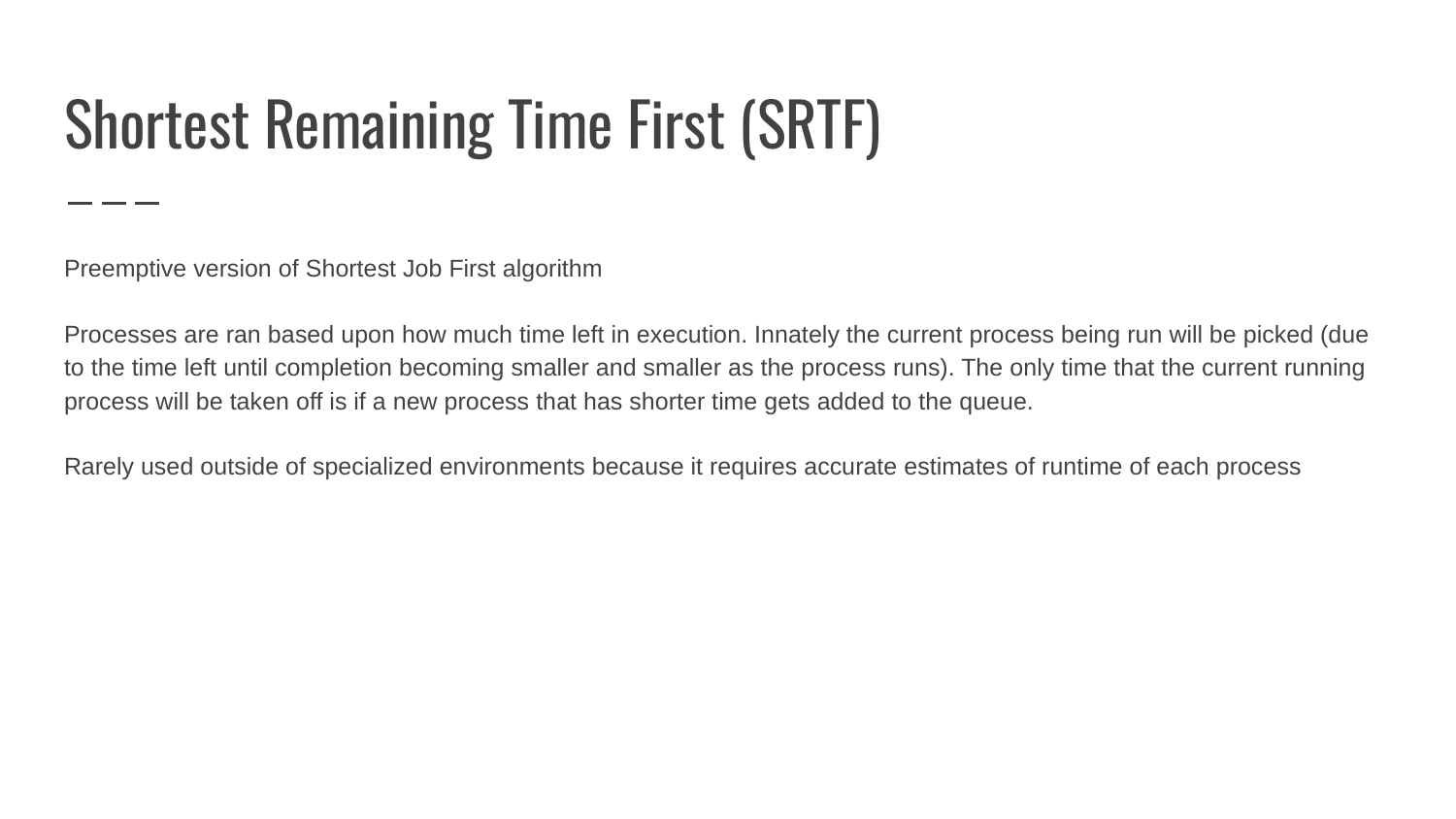

# Shortest Remaining Time First (SRTF)
Preemptive version of Shortest Job First algorithm
Processes are ran based upon how much time left in execution. Innately the current process being run will be picked (due to the time left until completion becoming smaller and smaller as the process runs). The only time that the current running process will be taken off is if a new process that has shorter time gets added to the queue.
Rarely used outside of specialized environments because it requires accurate estimates of runtime of each process